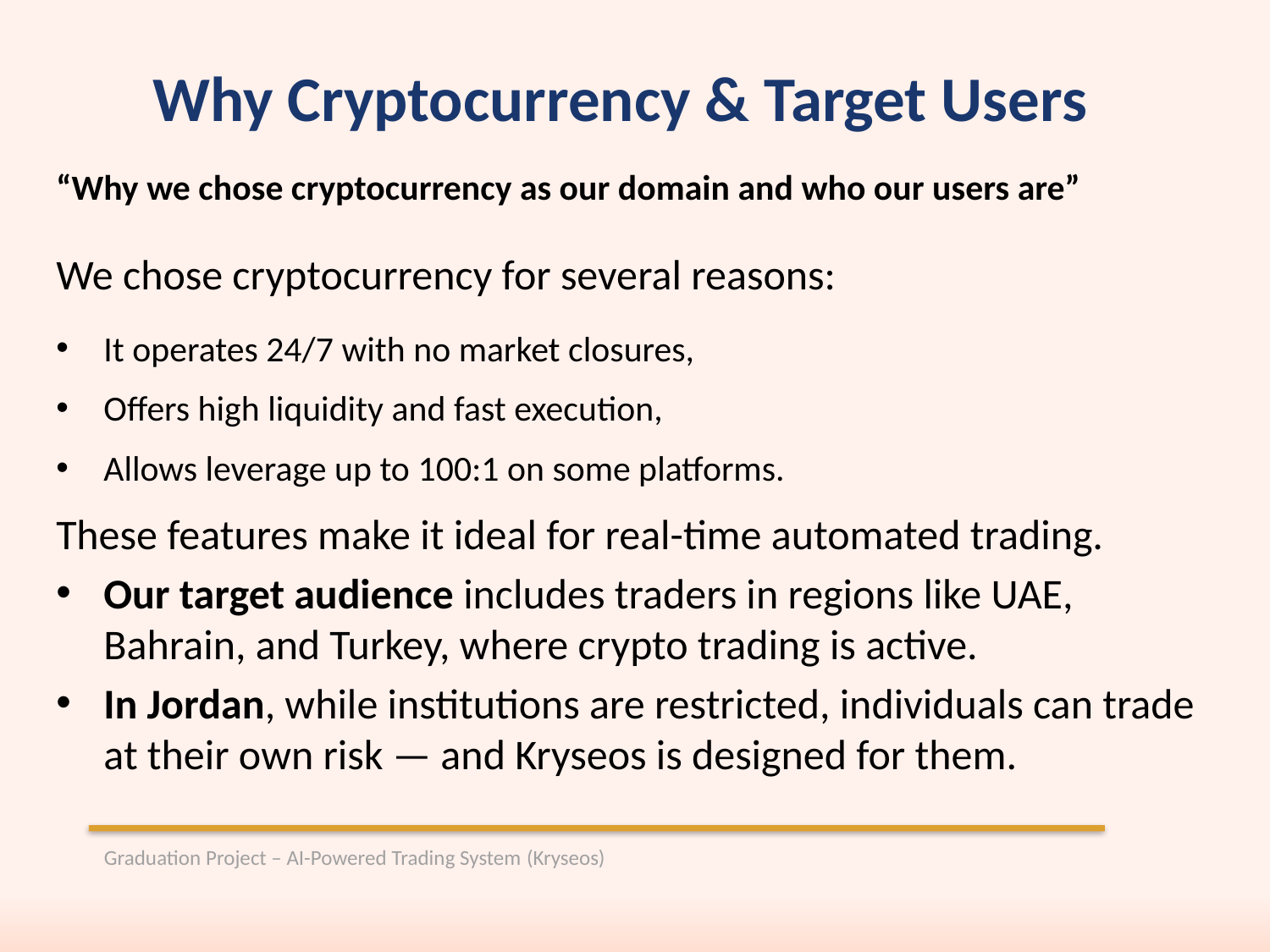

Why Cryptocurrency & Target Users
“Why we chose cryptocurrency as our domain and who our users are”
We chose cryptocurrency for several reasons:
It operates 24/7 with no market closures,
Offers high liquidity and fast execution,
Allows leverage up to 100:1 on some platforms.
These features make it ideal for real-time automated trading.
Our target audience includes traders in regions like UAE, Bahrain, and Turkey, where crypto trading is active.
In Jordan, while institutions are restricted, individuals can trade at their own risk — and Kryseos is designed for them.

Graduation Project – AI-Powered Trading System (Kryseos)